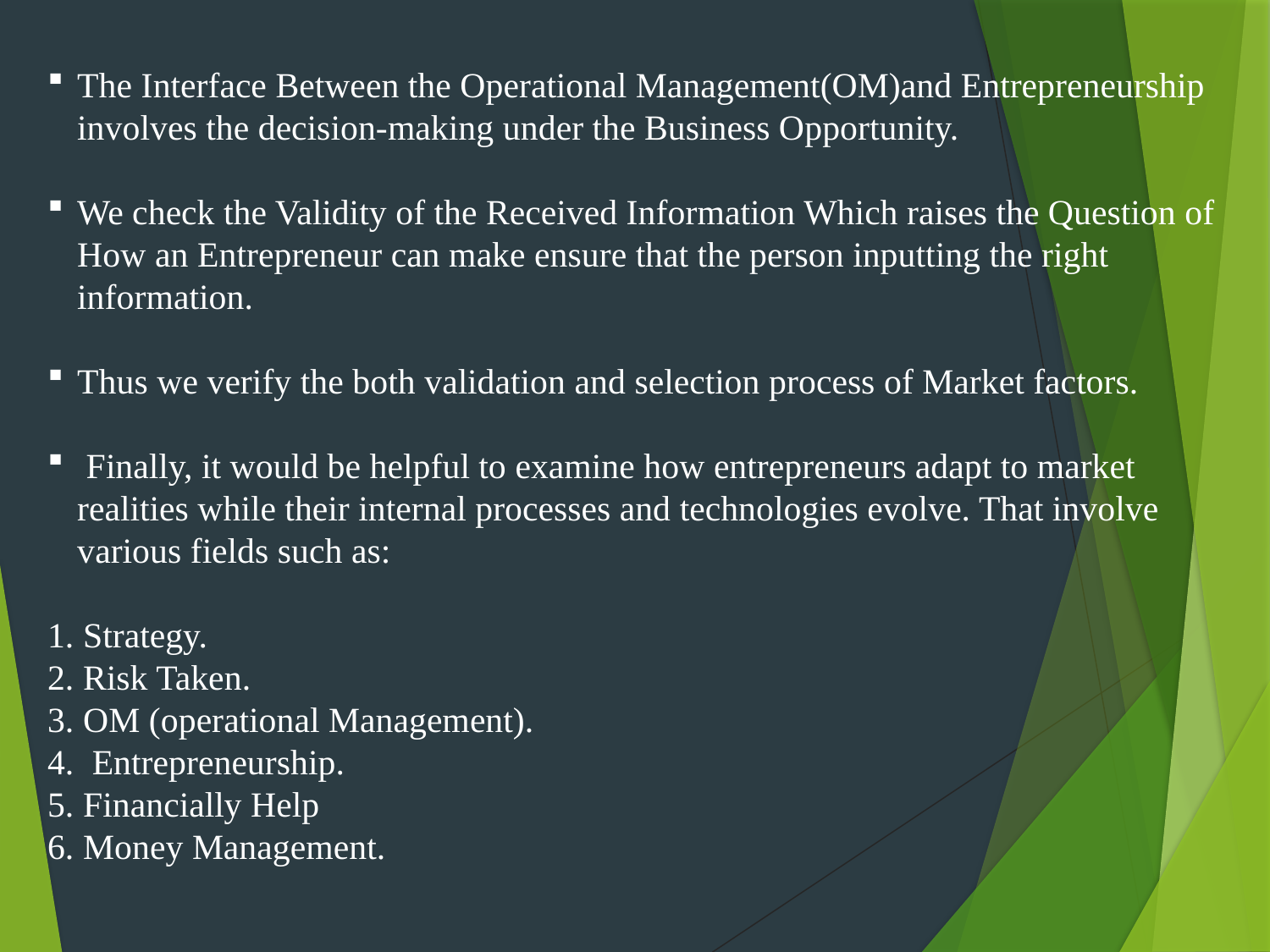

The Interface Between the Operational Management(OM)and Entrepreneurship involves the decision-making under the Business Opportunity.

We check the Validity of the Received Information Which raises the Question of How an Entrepreneur can make ensure that the person inputting the right information.

Thus we verify the both validation and selection process of Market factors.

 Finally, it would be helpful to examine how entrepreneurs adapt to market realities while their internal processes and technologies evolve. That involve various fields such as:

Strategy.
Risk Taken.
OM (operational Management).
 Entrepreneurship.
Financially Help
Money Management.